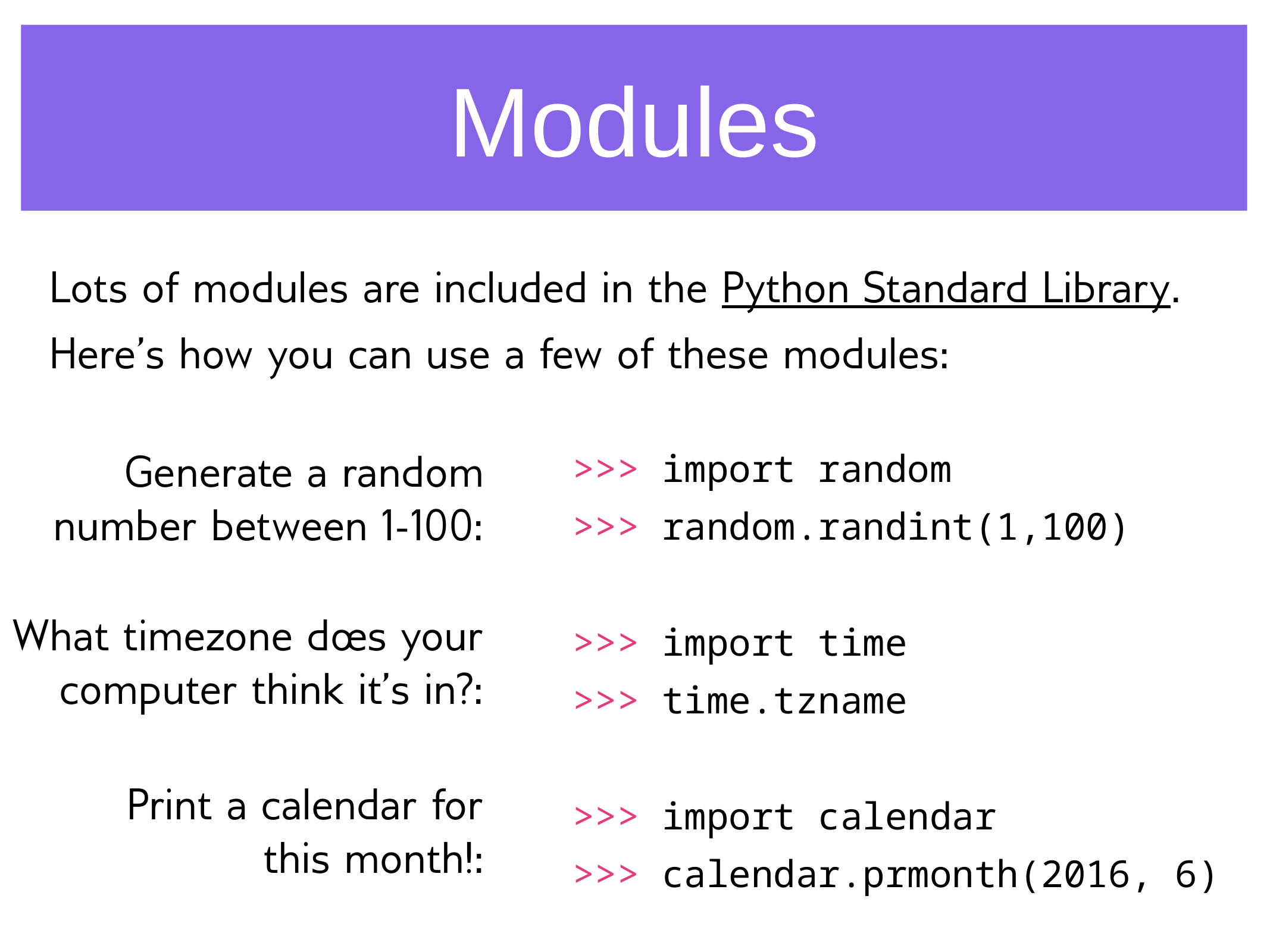

Modules
Lots of modules are included in the Python Standard Library.
Here’s how you can use a few of these modules:
Generate a random number between 1-100:
>>> import random
>>> random.randint(1,100)

>>> import time
>>> time.tzname

>>> import calendar
>>> calendar.prmonth(2016, 6)
What timezone does your computer think it’s in?:
Print a calendar for this month!: